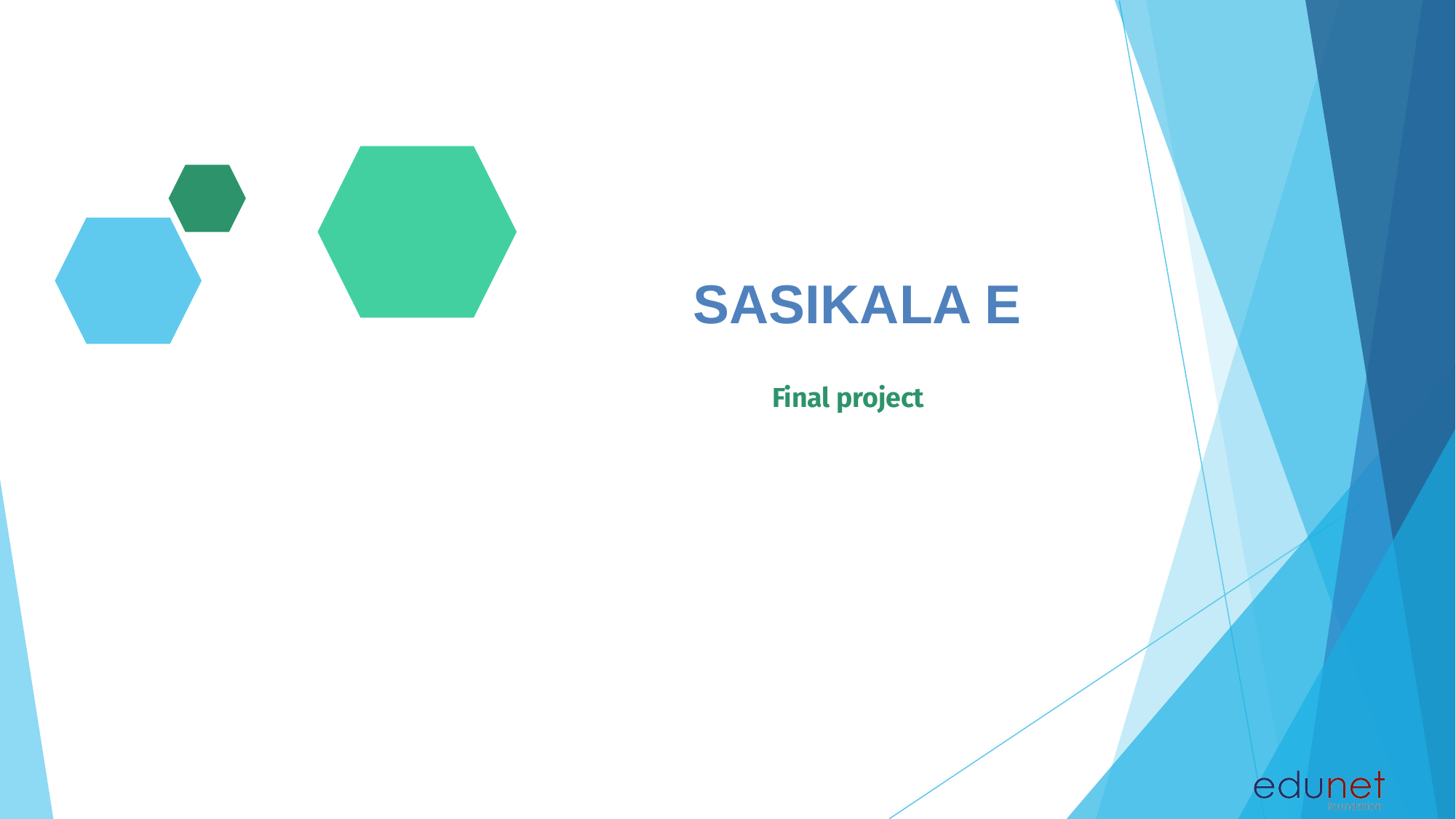

# SASIKALA E
Final project
Presented By:
Ramanathan J
ALPHA COLLEGE OF ENGINEERING
B.E COMPUTER SCIENCE AND ENGINEERING